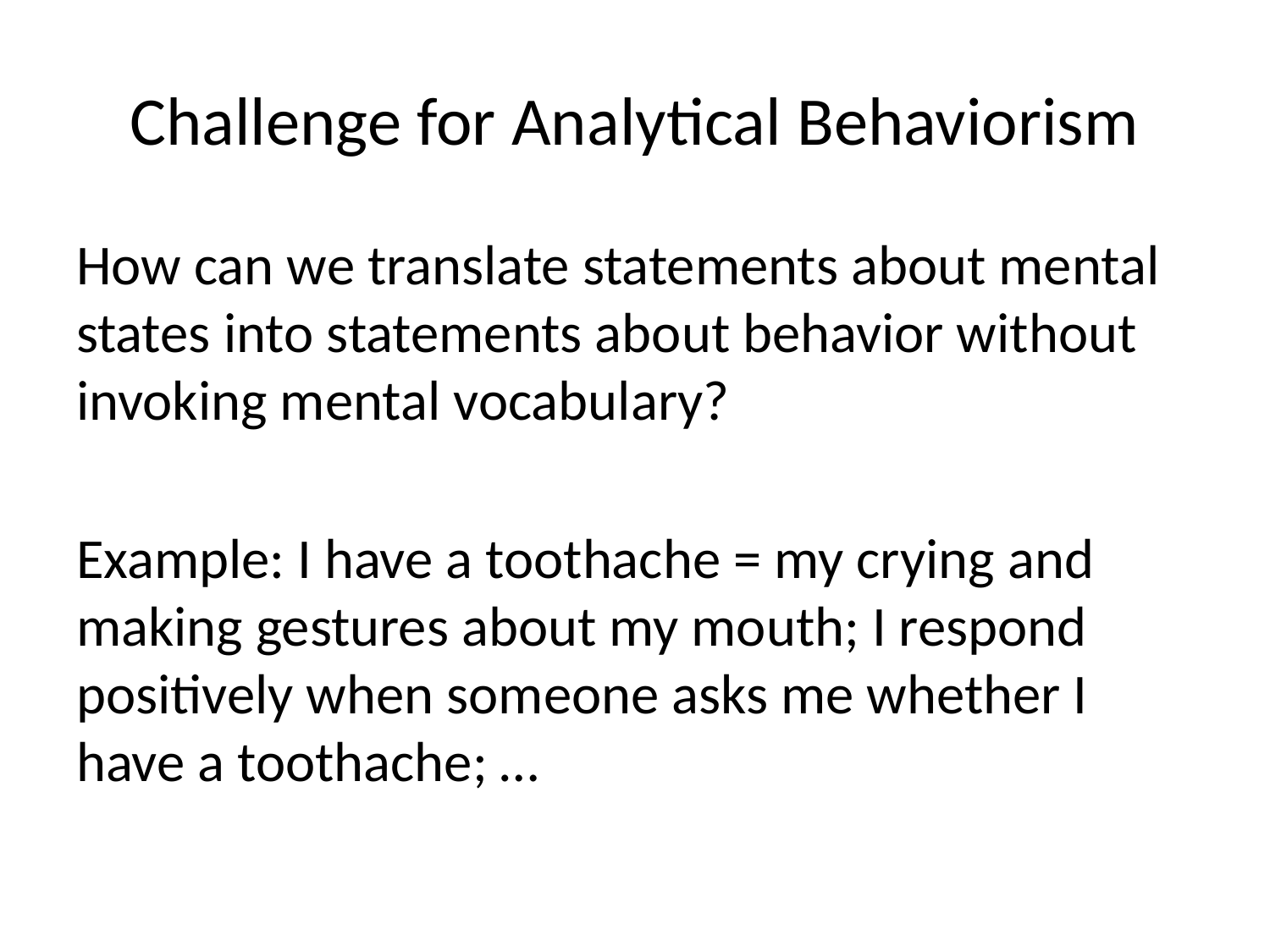

# Challenge for Analytical Behaviorism
How can we translate statements about mental states into statements about behavior without invoking mental vocabulary?

Example: I have a toothache = my crying and  making gestures about my mouth; I respond positively when someone asks me whether I have a toothache; …